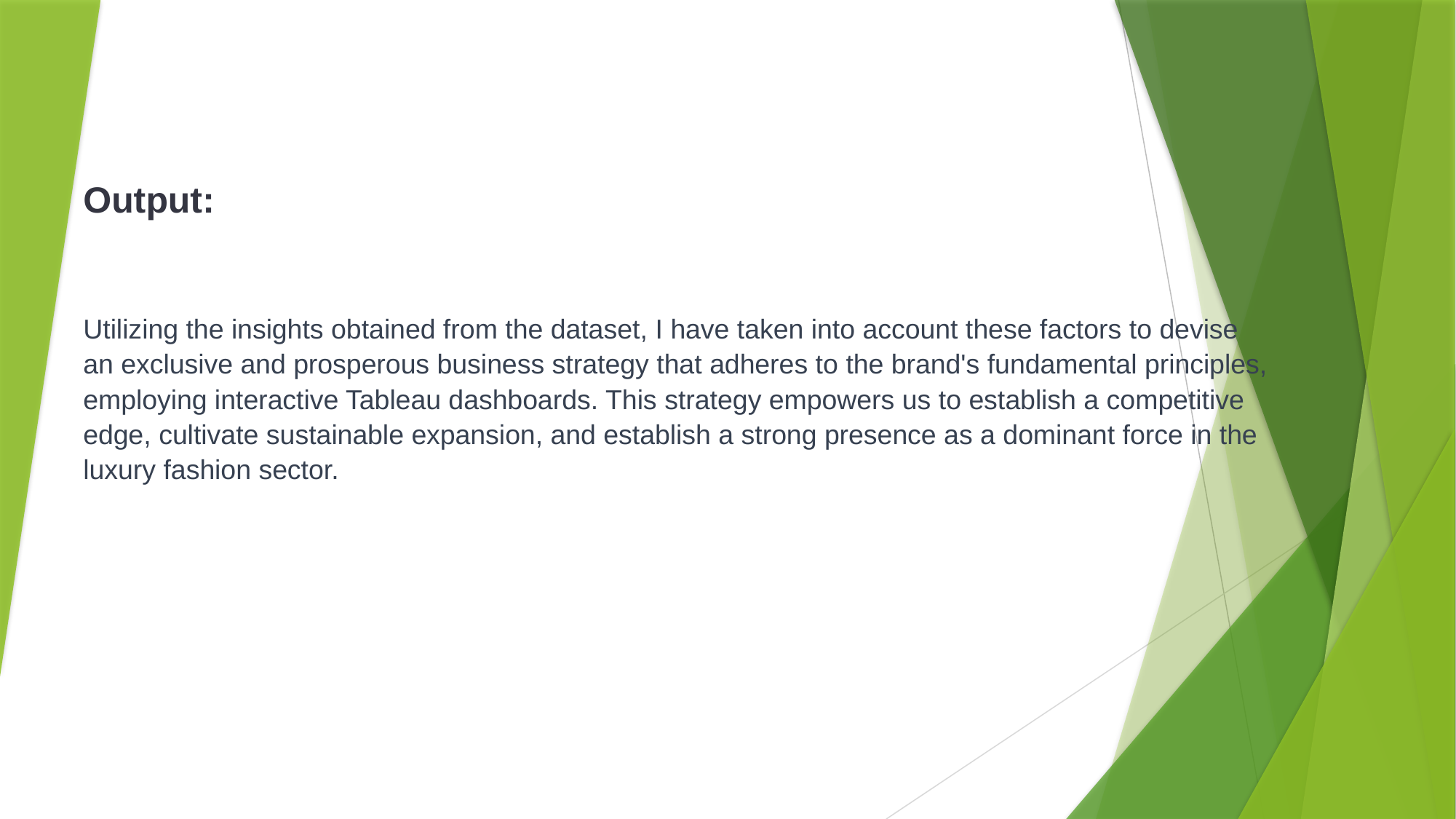

Output:

Utilizing the insights obtained from the dataset, I have taken into account these factors to devise an exclusive and prosperous business strategy that adheres to the brand's fundamental principles, employing interactive Tableau dashboards. This strategy empowers us to establish a competitive edge, cultivate sustainable expansion, and establish a strong presence as a dominant force in the luxury fashion sector.